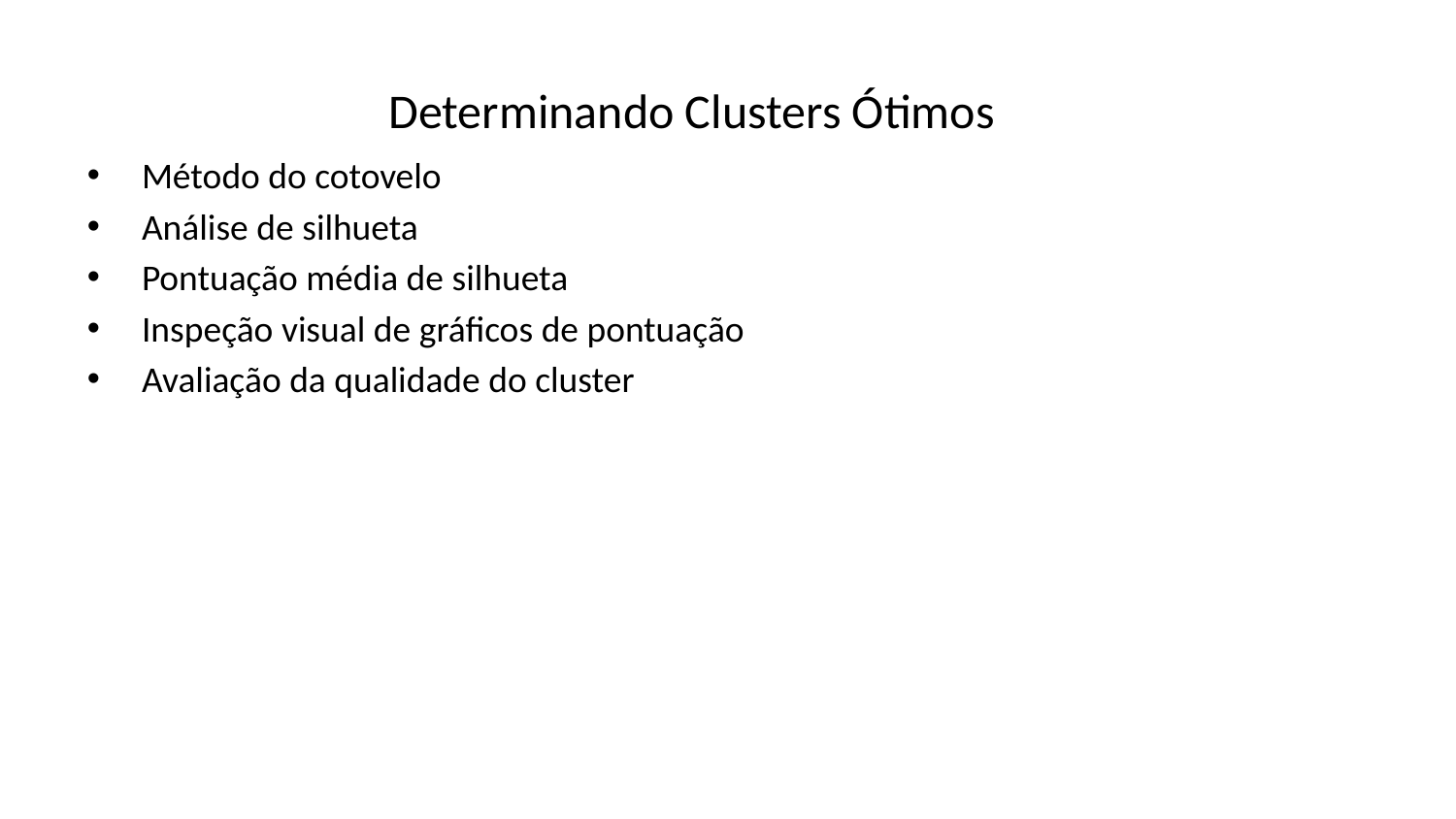

Determinando Clusters Ótimos
Método do cotovelo
Análise de silhueta
Pontuação média de silhueta
Inspeção visual de gráficos de pontuação
Avaliação da qualidade do cluster